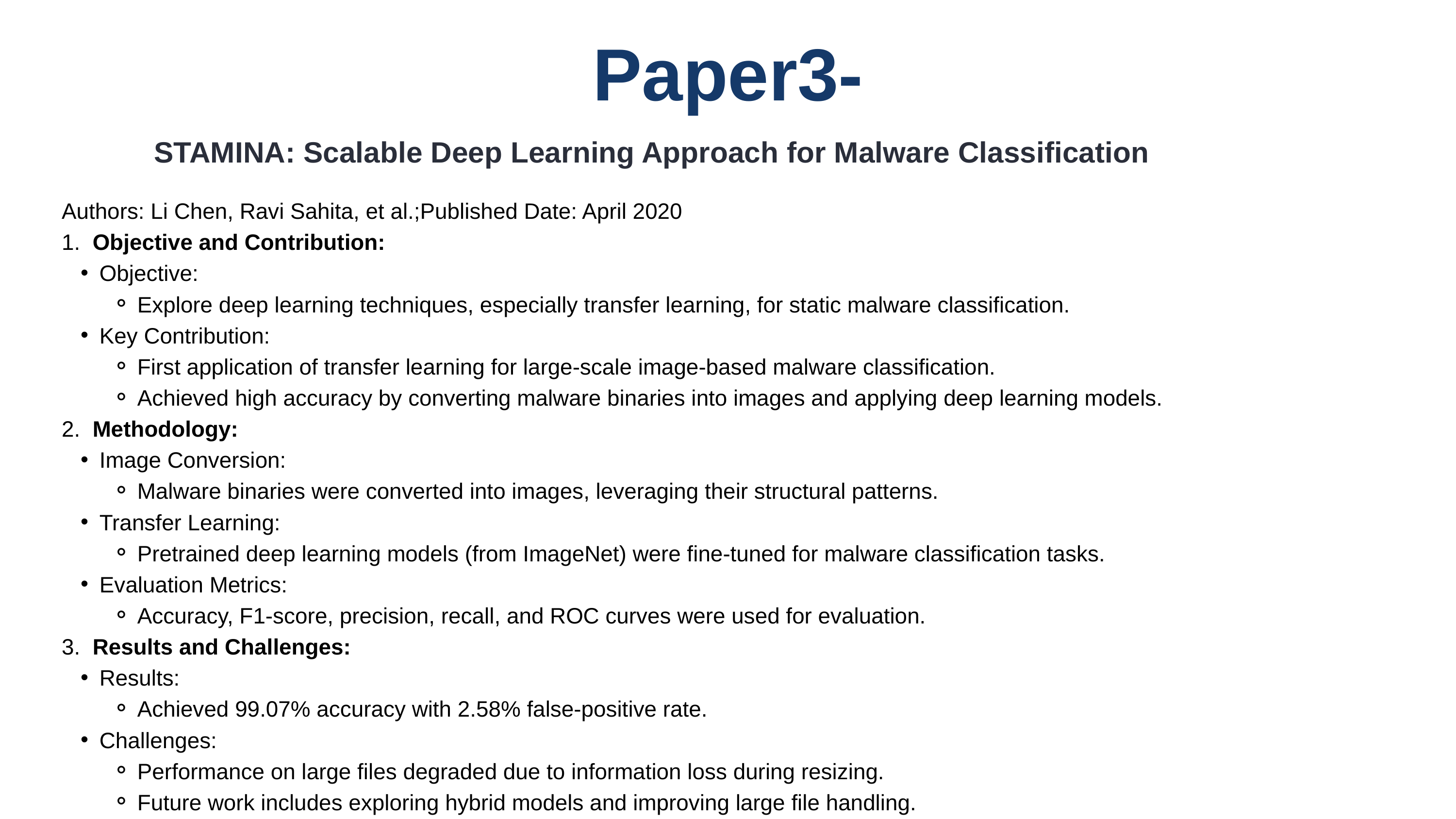

Paper3-
STAMINA: Scalable Deep Learning Approach for Malware Classification
Authors: Li Chen, Ravi Sahita, et al.;Published Date: April 2020
1.  Objective and Contribution:
Objective:
Explore deep learning techniques, especially transfer learning, for static malware classification.
Key Contribution:
First application of transfer learning for large-scale image-based malware classification.
Achieved high accuracy by converting malware binaries into images and applying deep learning models.
2.  Methodology:
Image Conversion:
Malware binaries were converted into images, leveraging their structural patterns.
Transfer Learning:
Pretrained deep learning models (from ImageNet) were fine-tuned for malware classification tasks.
Evaluation Metrics:
Accuracy, F1-score, precision, recall, and ROC curves were used for evaluation.
3.  Results and Challenges:
Results:
Achieved 99.07% accuracy with 2.58% false-positive rate.
Challenges:
Performance on large files degraded due to information loss during resizing.
Future work includes exploring hybrid models and improving large file handling.